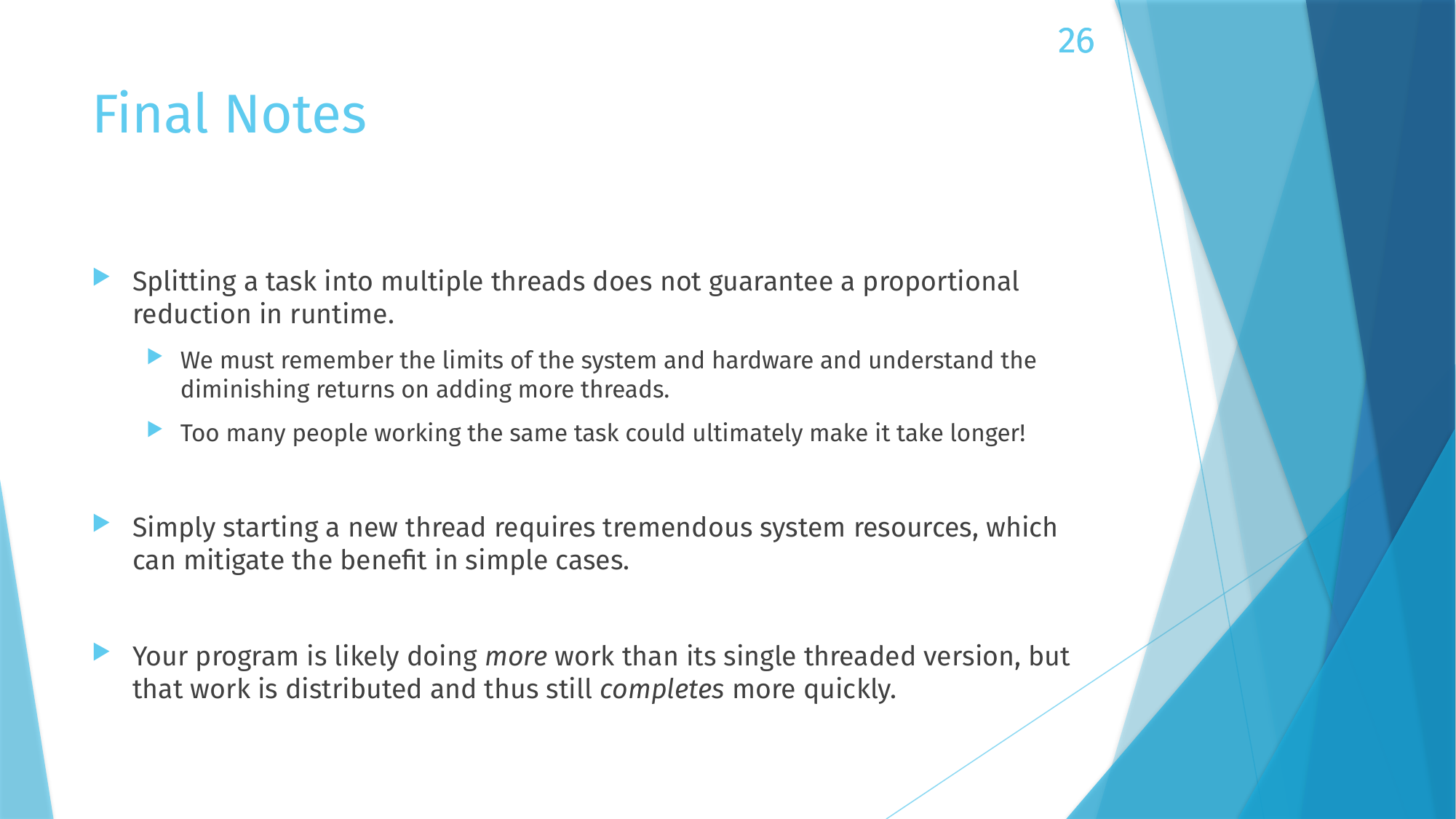

# Final Notes
Splitting a task into multiple threads does not guarantee a proportional reduction in runtime.
We must remember the limits of the system and hardware and understand the diminishing returns on adding more threads.
Too many people working the same task could ultimately make it take longer!

Simply starting a new thread requires tremendous system resources, which can mitigate the benefit in simple cases.

Your program is likely doing more work than its single threaded version, but that work is distributed and thus still completes more quickly.